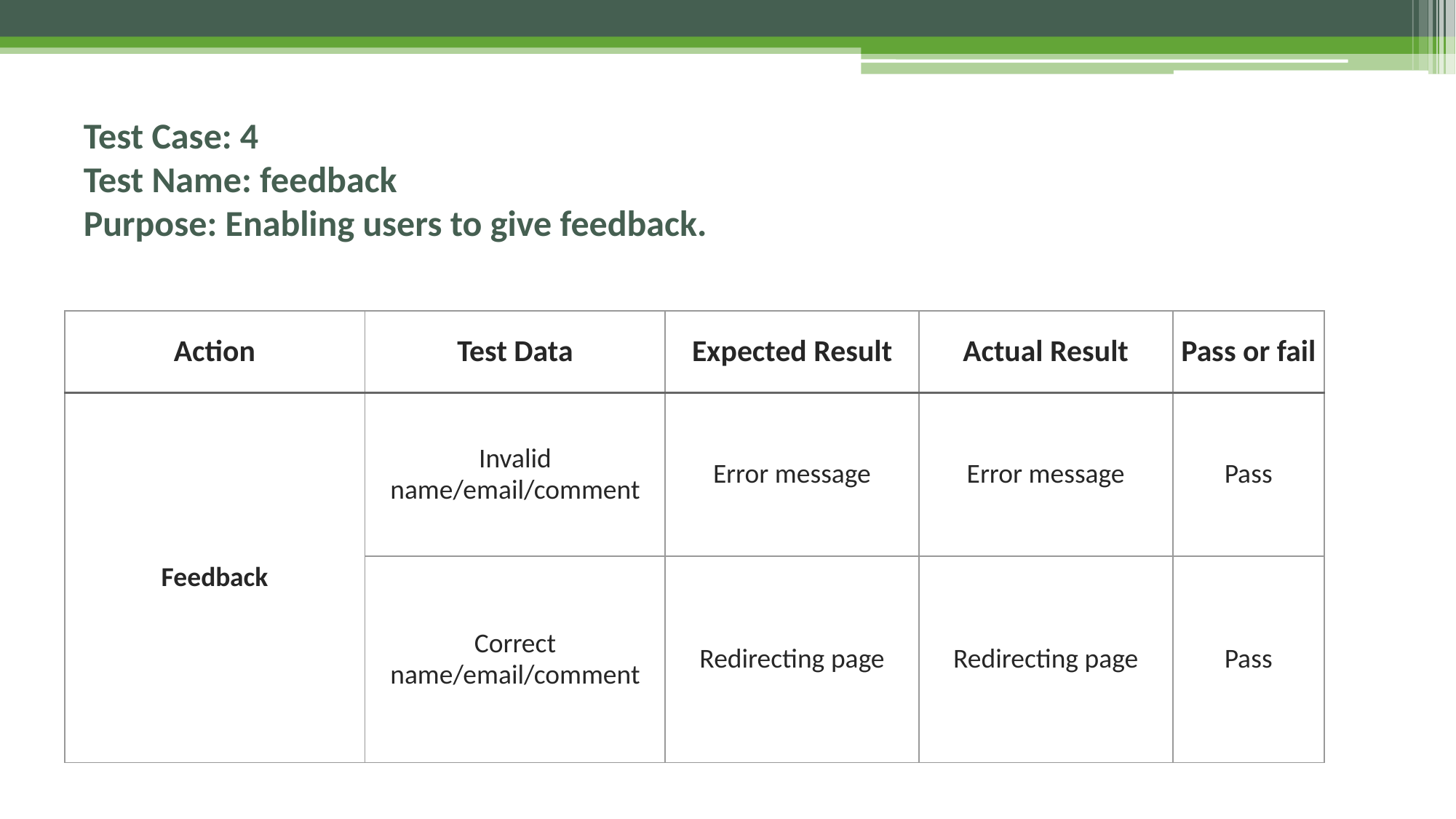

# Test Case: 4 Test Name: feedback Purpose: Enabling users to give feedback.
| Action | Test Data | Expected Result | Actual Result | Pass or fail |
| --- | --- | --- | --- | --- |
| Feedback | Invalid name/email/comment | Error message | Error message | Pass |
|  | Correct name/email/comment | Redirecting page | Redirecting page | Pass |